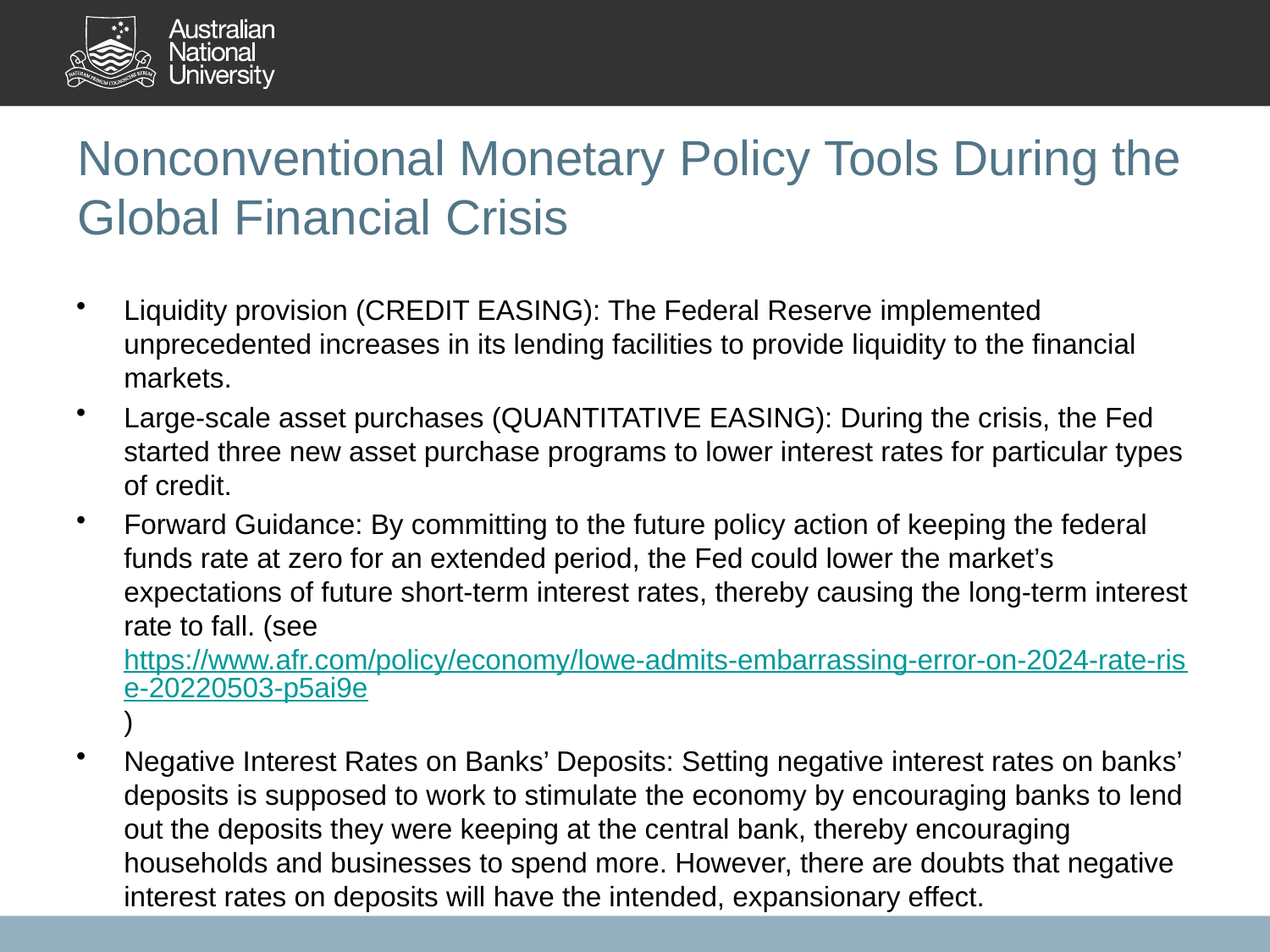

# Nonconventional Monetary Policy Tools During the Global Financial Crisis
Liquidity provision (CREDIT EASING): The Federal Reserve implemented unprecedented increases in its lending facilities to provide liquidity to the financial markets.
Large-scale asset purchases (QUANTITATIVE EASING): During the crisis, the Fed started three new asset purchase programs to lower interest rates for particular types of credit.
Forward Guidance: By committing to the future policy action of keeping the federal funds rate at zero for an extended period, the Fed could lower the market’s expectations of future short-term interest rates, thereby causing the long-term interest rate to fall. (see https://www.afr.com/policy/economy/lowe-admits-embarrassing-error-on-2024-rate-rise-20220503-p5ai9e)
Negative Interest Rates on Banks’ Deposits: Setting negative interest rates on banks’ deposits is supposed to work to stimulate the economy by encouraging banks to lend out the deposits they were keeping at the central bank, thereby encouraging households and businesses to spend more. However, there are doubts that negative interest rates on deposits will have the intended, expansionary effect.